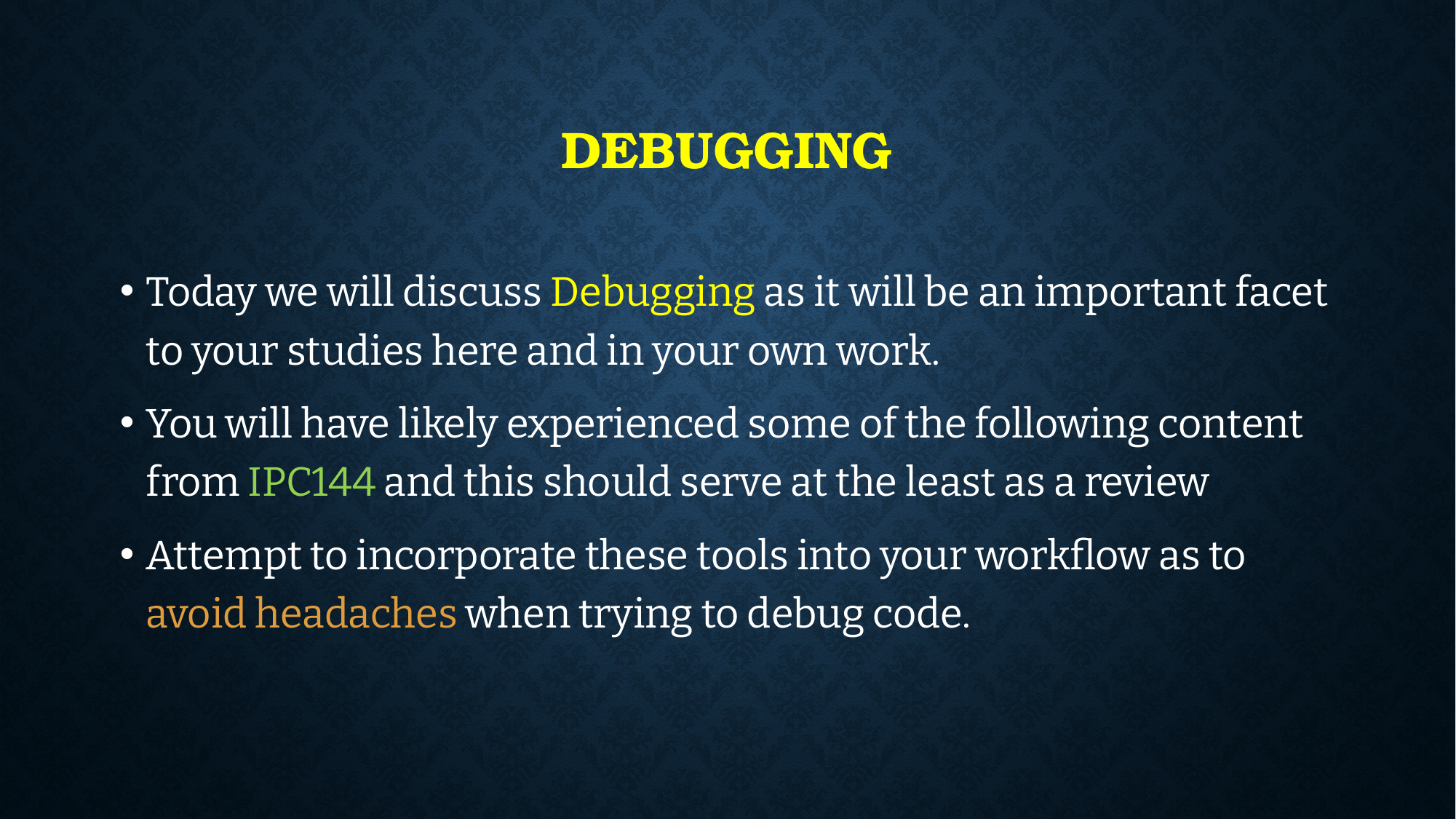

# Debugging
Today we will discuss Debugging as it will be an important facet to your studies here and in your own work.
You will have likely experienced some of the following content from IPC144 and this should serve at the least as a review
Attempt to incorporate these tools into your workflow as to avoid headaches when trying to debug code.